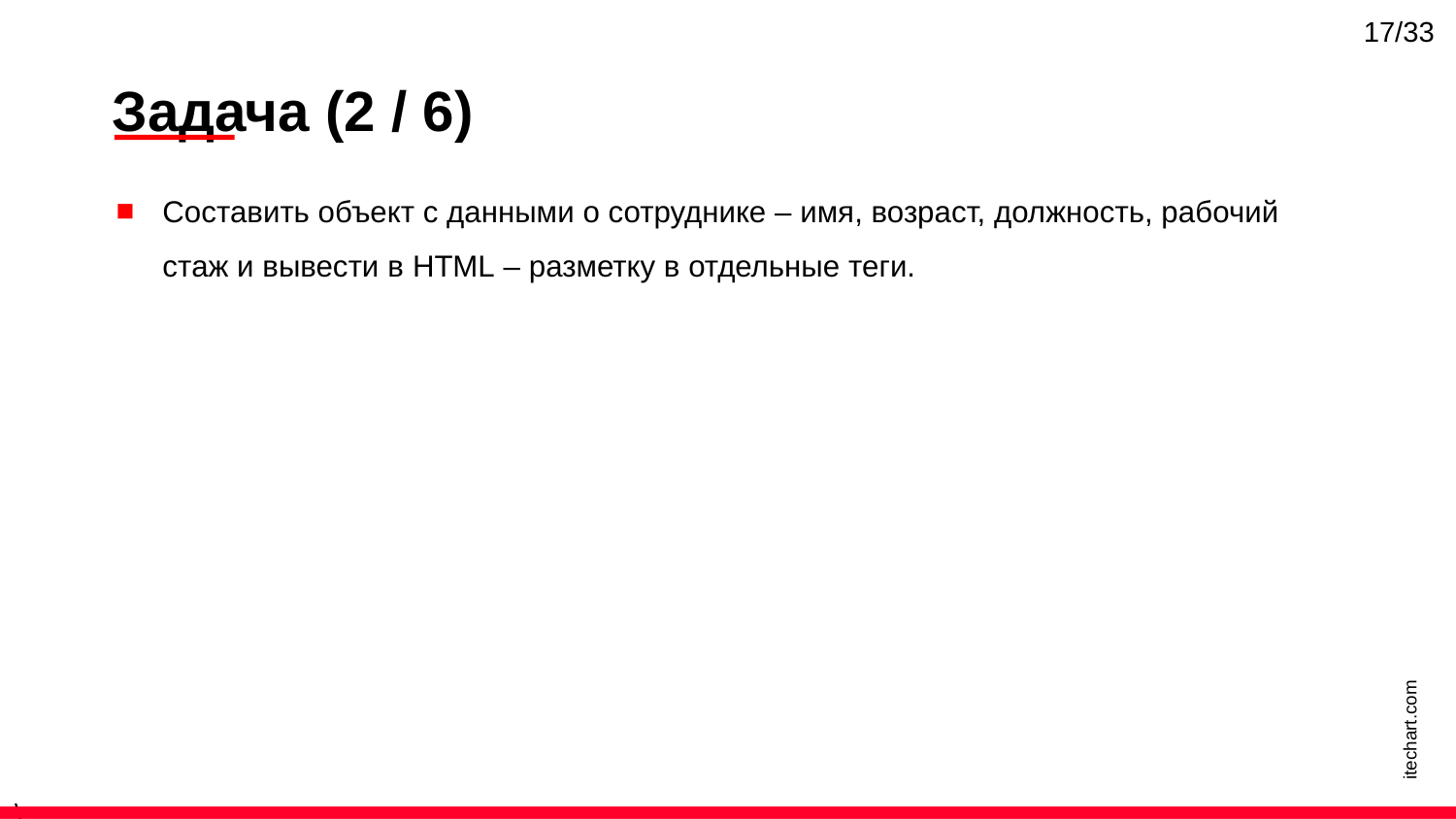

17/33
Задача (2 / 6)

Составить объект с данными о сотруднике – имя, возраст, должность, рабочий стаж и вывести в HTML – разметку в отдельные теги.
itechart.com